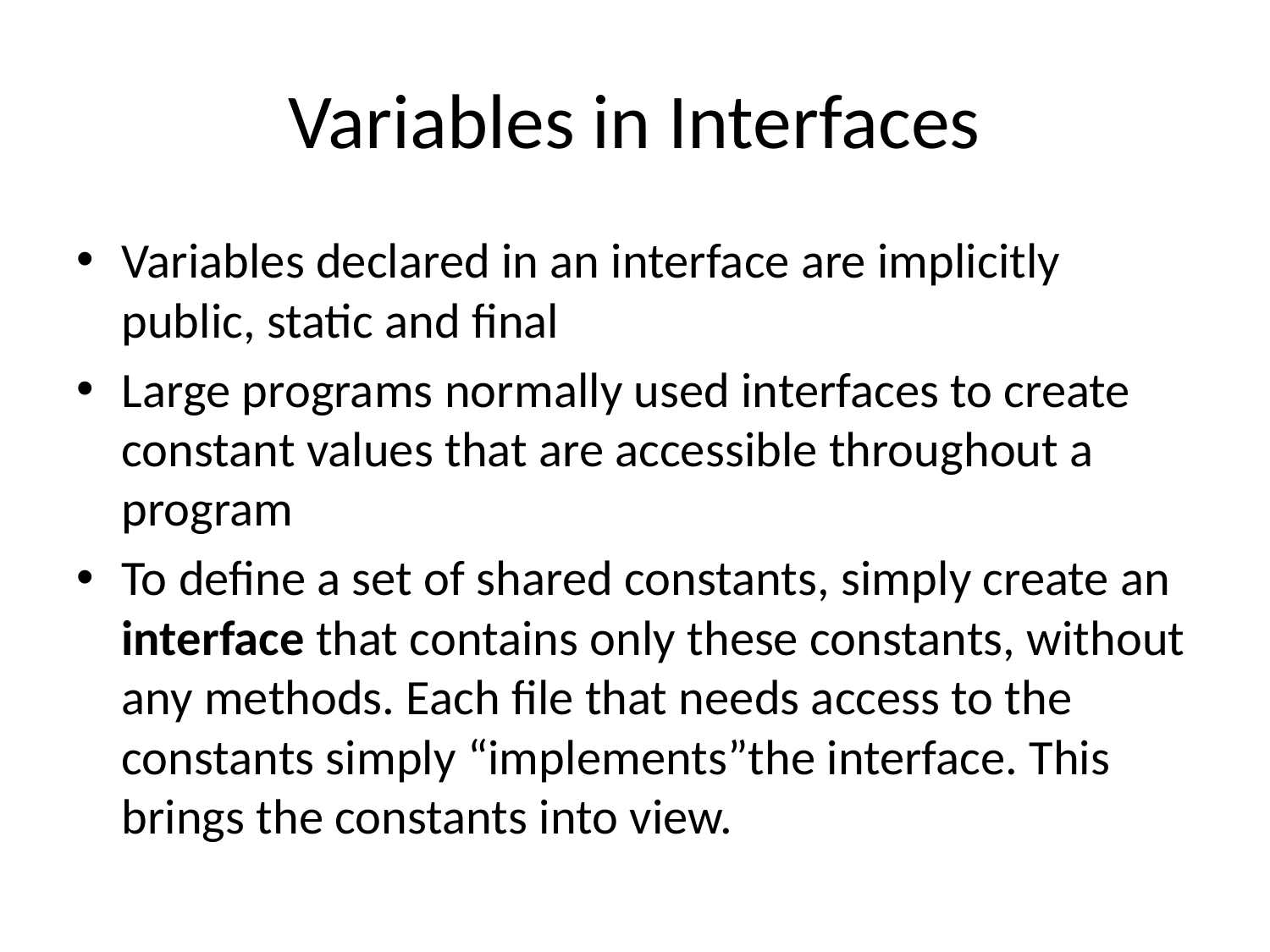

# Variables in Interfaces
Variables declared in an interface are implicitly public, static and final
Large programs normally used interfaces to create constant values that are accessible throughout a program
To define a set of shared constants, simply create an interface that contains only these constants, without any methods. Each file that needs access to the constants simply “implements”the interface. This brings the constants into view.